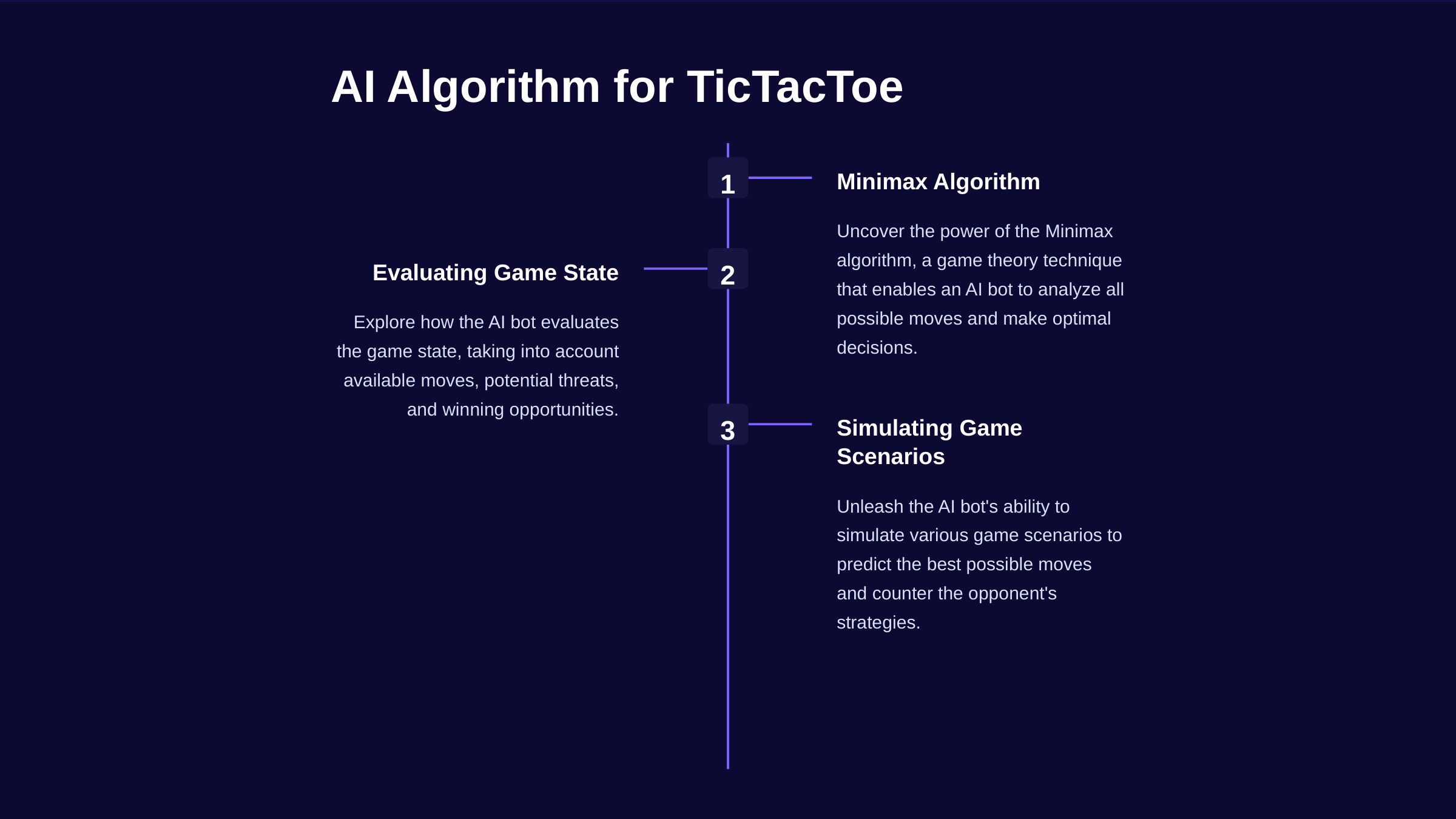

AI Algorithm for TicTacToe

1
Minimax Algorithm

Uncover the power of the Minimax algorithm, a game theory technique that enables an AI bot to analyze all possible moves and make optimal decisions.

2
Evaluating Game State

Explore how the AI bot evaluates the game state, taking into account available moves, potential threats, and winning opportunities.

3
Simulating Game Scenarios

Unleash the AI bot's ability to simulate various game scenarios to predict the best possible moves and counter the opponent's strategies.